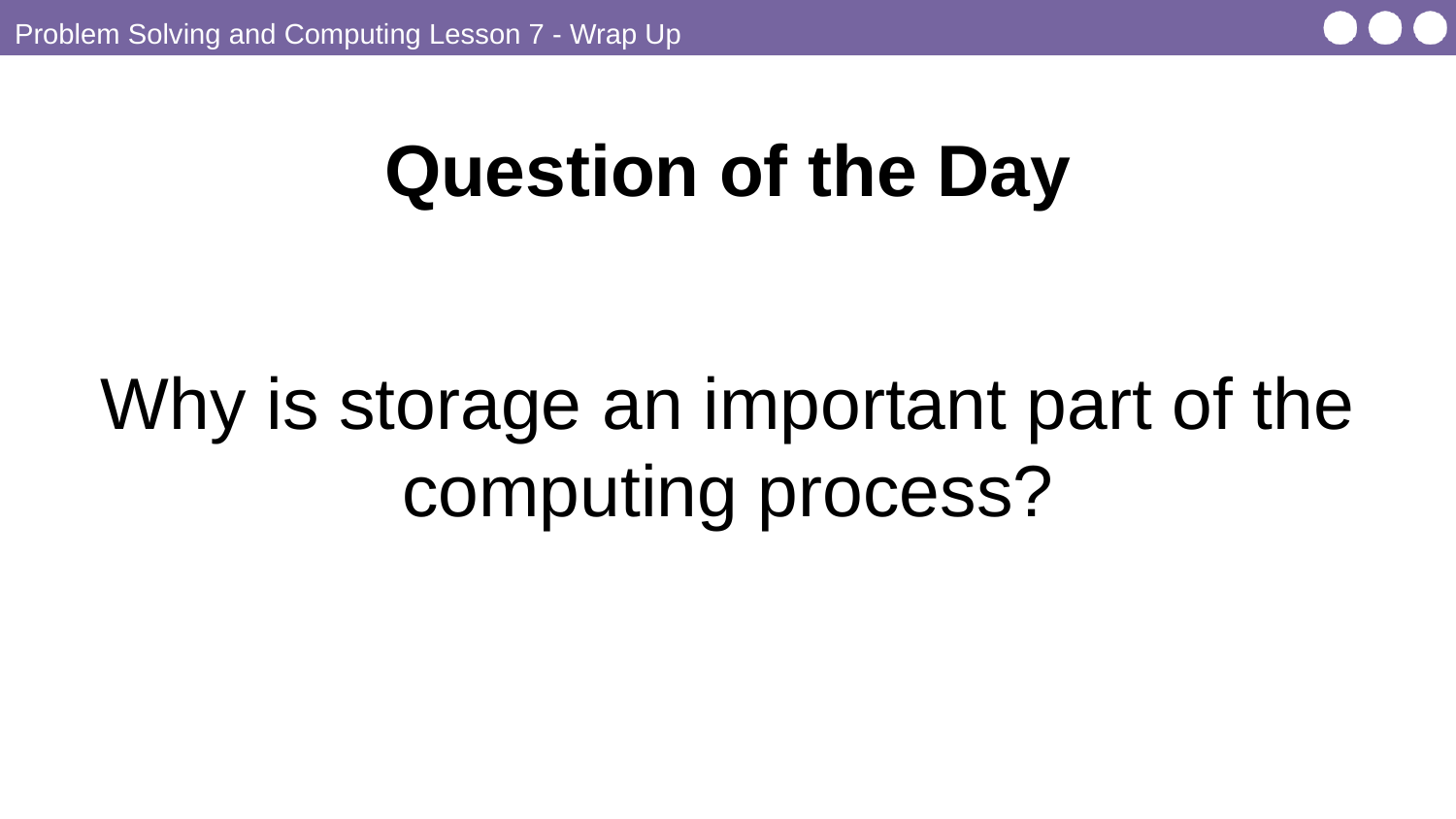

Problem Solving and Computing Lesson 7 - Wrap Up
Question of the Day

Why is storage an important part of the computing process?